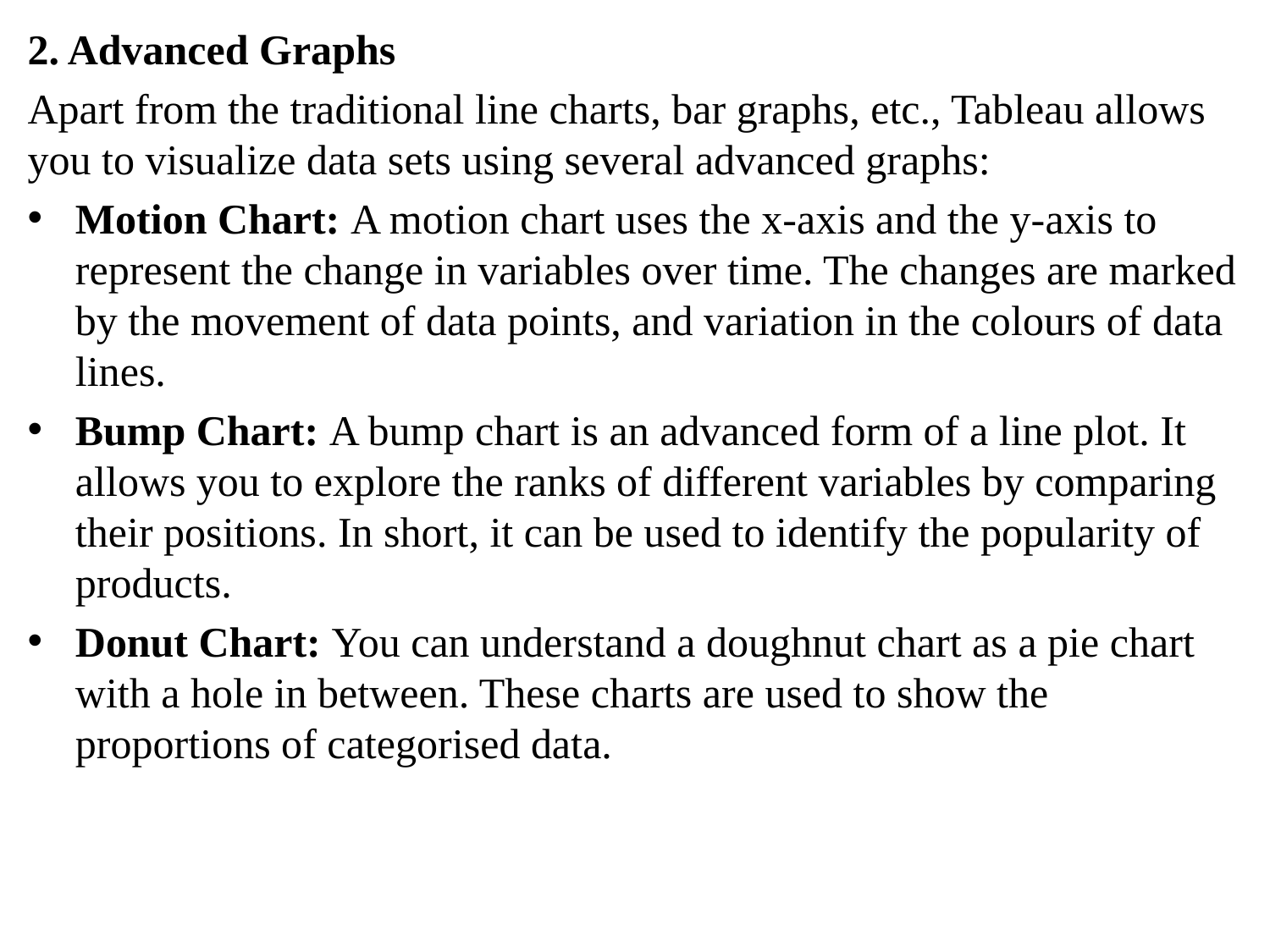

2. Advanced Graphs
Apart from the traditional line charts, bar graphs, etc., Tableau allows you to visualize data sets using several advanced graphs:
Motion Chart: A motion chart uses the x-axis and the y-axis to represent the change in variables over time. The changes are marked by the movement of data points, and variation in the colours of data lines.
Bump Chart: A bump chart is an advanced form of a line plot. It allows you to explore the ranks of different variables by comparing their positions. In short, it can be used to identify the popularity of products.
Donut Chart: You can understand a doughnut chart as a pie chart with a hole in between. These charts are used to show the proportions of categorised data.